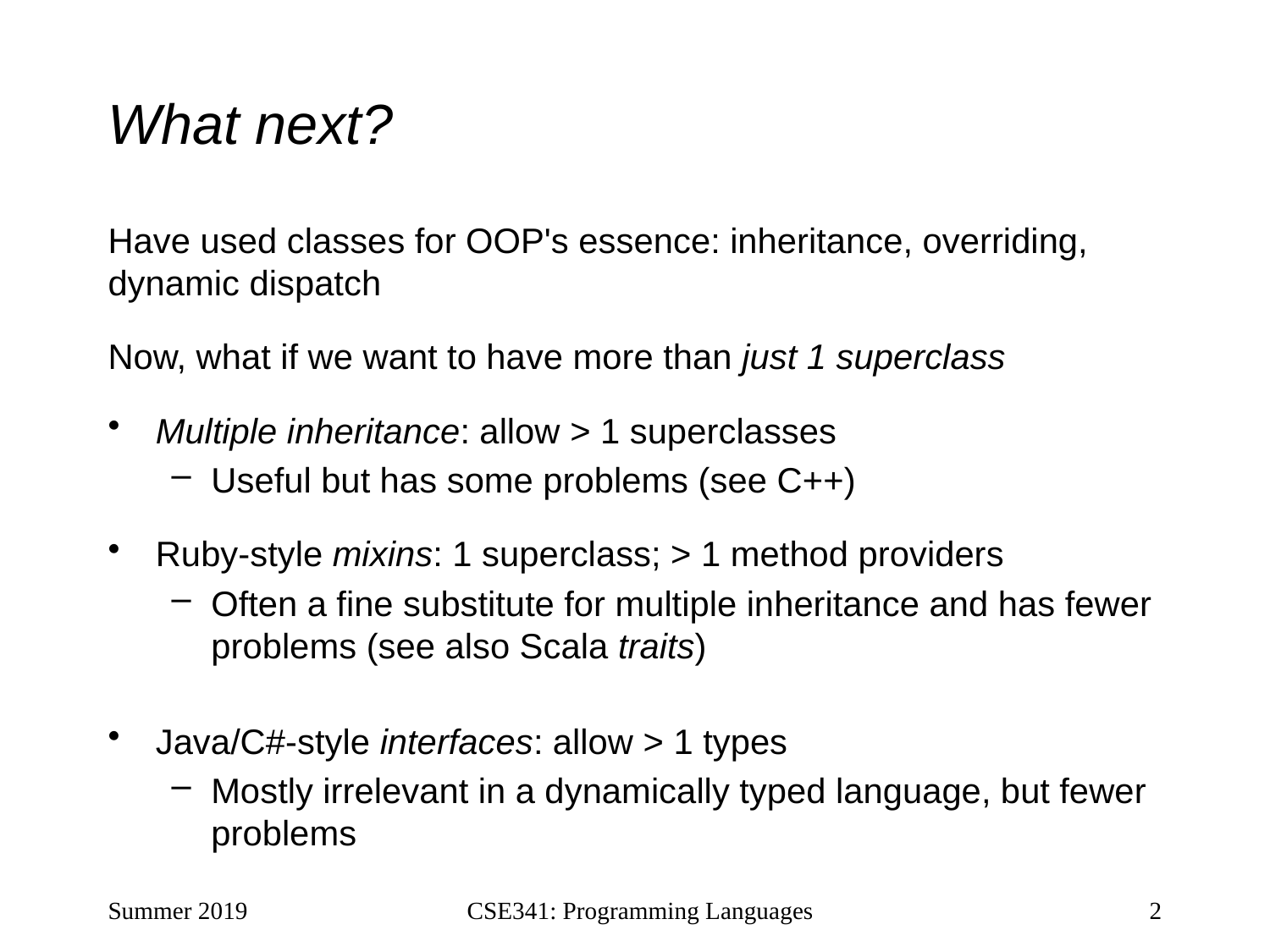

# What next?
Have used classes for OOP's essence: inheritance, overriding, dynamic dispatch

Now, what if we want to have more than just 1 superclass

Multiple inheritance: allow > 1 superclasses
Useful but has some problems (see C++)

Ruby-style mixins: 1 superclass; > 1 method providers
Often a fine substitute for multiple inheritance and has fewer problems (see also Scala traits)

Java/C#-style interfaces: allow > 1 types
Mostly irrelevant in a dynamically typed language, but fewer problems

Summer 2019
CSE341: Programming Languages
2